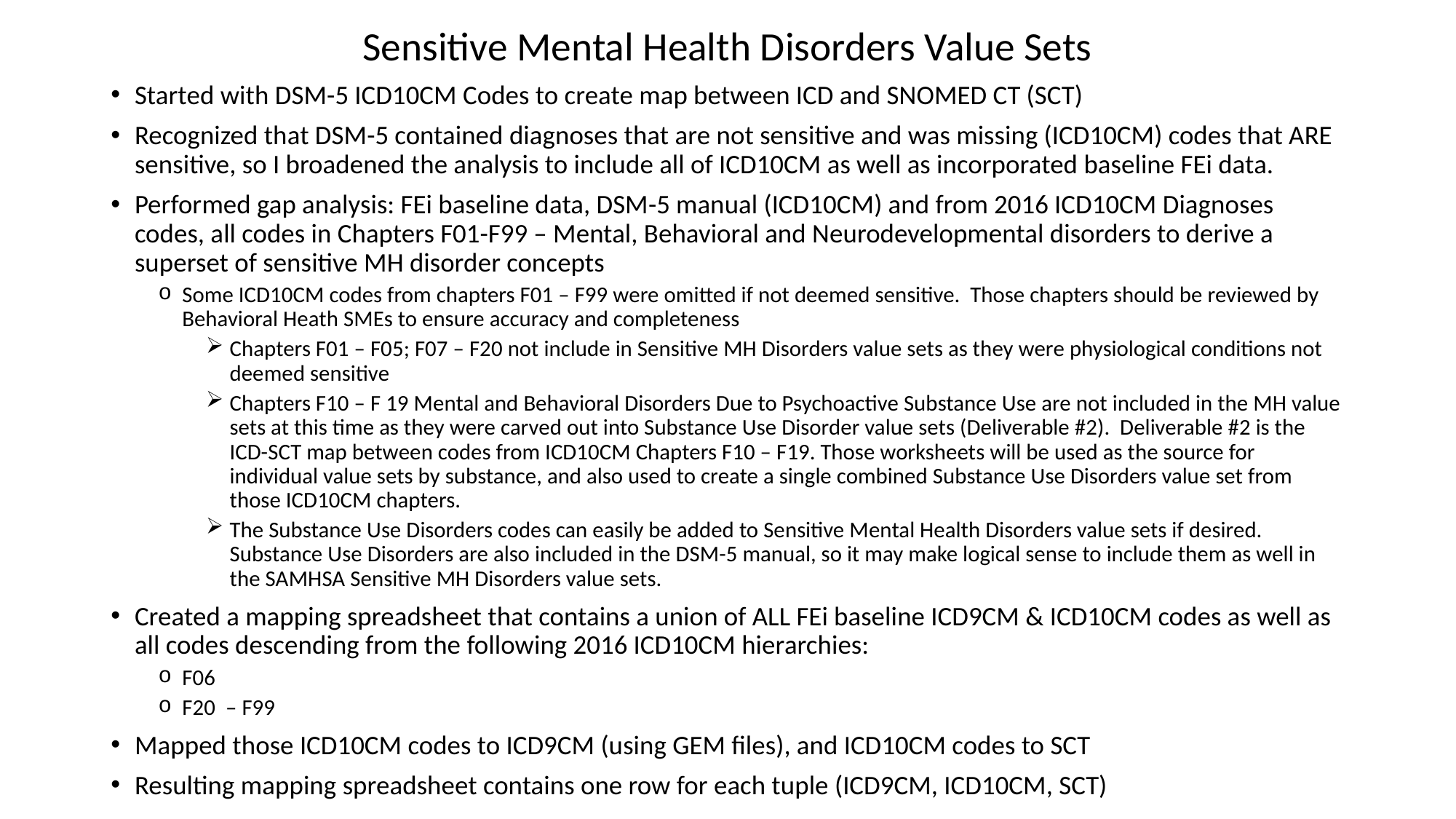

Sensitive Mental Health Disorders Value Sets
Started with DSM-5 ICD10CM Codes to create map between ICD and SNOMED CT (SCT)
Recognized that DSM-5 contained diagnoses that are not sensitive and was missing (ICD10CM) codes that ARE sensitive, so I broadened the analysis to include all of ICD10CM as well as incorporated baseline FEi data.
Performed gap analysis: FEi baseline data, DSM-5 manual (ICD10CM) and from 2016 ICD10CM Diagnoses codes, all codes in Chapters F01-F99 – Mental, Behavioral and Neurodevelopmental disorders to derive a superset of sensitive MH disorder concepts
Some ICD10CM codes from chapters F01 – F99 were omitted if not deemed sensitive.  Those chapters should be reviewed by Behavioral Heath SMEs to ensure accuracy and completeness
Chapters F01 – F05; F07 – F20 not include in Sensitive MH Disorders value sets as they were physiological conditions not deemed sensitive
Chapters F10 – F 19 Mental and Behavioral Disorders Due to Psychoactive Substance Use are not included in the MH value sets at this time as they were carved out into Substance Use Disorder value sets (Deliverable #2).  Deliverable #2 is the ICD-SCT map between codes from ICD10CM Chapters F10 – F19. Those worksheets will be used as the source for individual value sets by substance, and also used to create a single combined Substance Use Disorders value set from those ICD10CM chapters.
The Substance Use Disorders codes can easily be added to Sensitive Mental Health Disorders value sets if desired.  Substance Use Disorders are also included in the DSM-5 manual, so it may make logical sense to include them as well in the SAMHSA Sensitive MH Disorders value sets.
Created a mapping spreadsheet that contains a union of ALL FEi baseline ICD9CM & ICD10CM codes as well as all codes descending from the following 2016 ICD10CM hierarchies:
F06
F20  – F99
Mapped those ICD10CM codes to ICD9CM (using GEM files), and ICD10CM codes to SCT
Resulting mapping spreadsheet contains one row for each tuple (ICD9CM, ICD10CM, SCT)